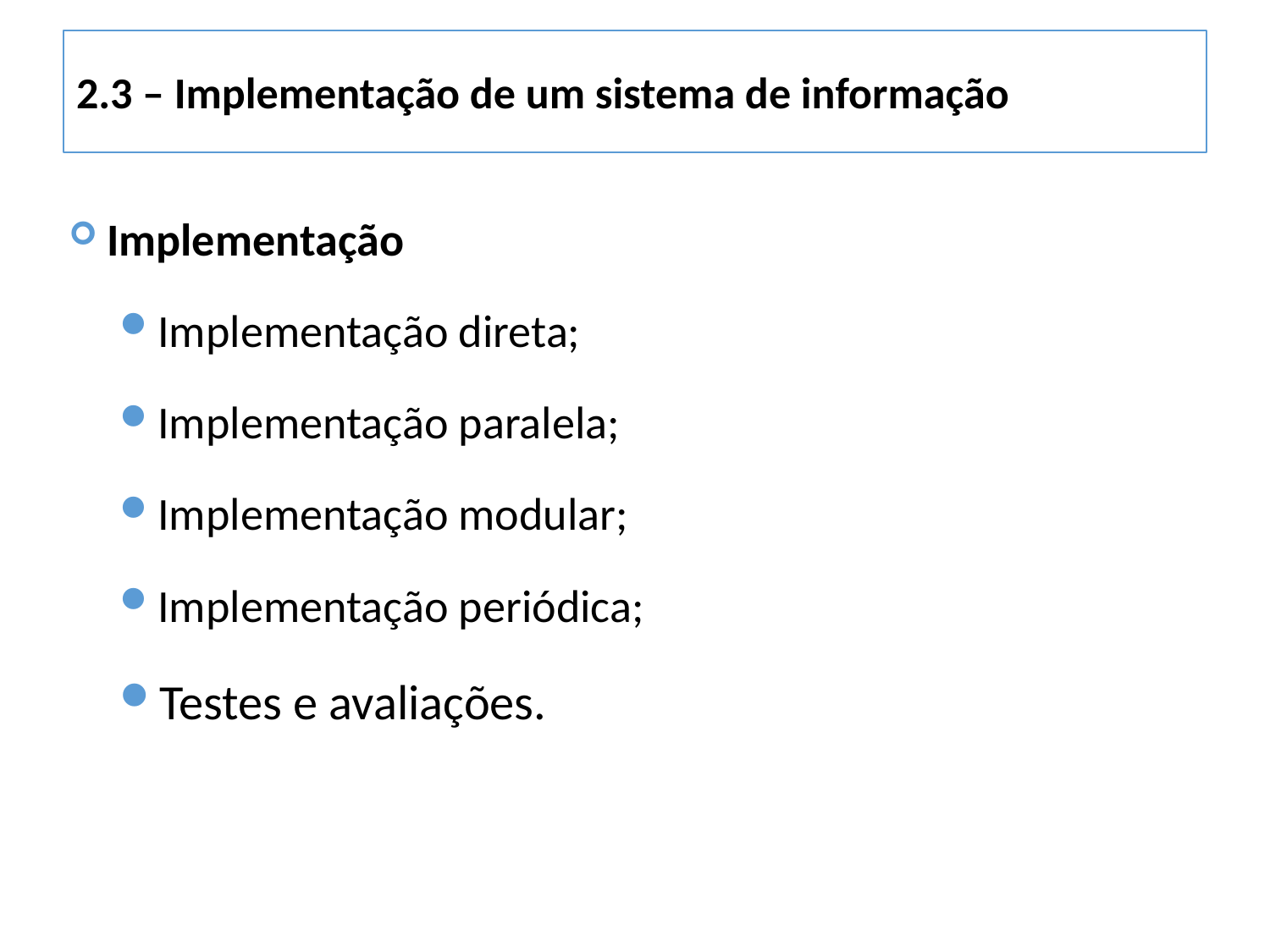

2.3 – Implementação de um sistema de informação
Implementação
Implementação direta;
Implementação paralela;
Implementação modular;
Implementação periódica;
Testes e avaliações.